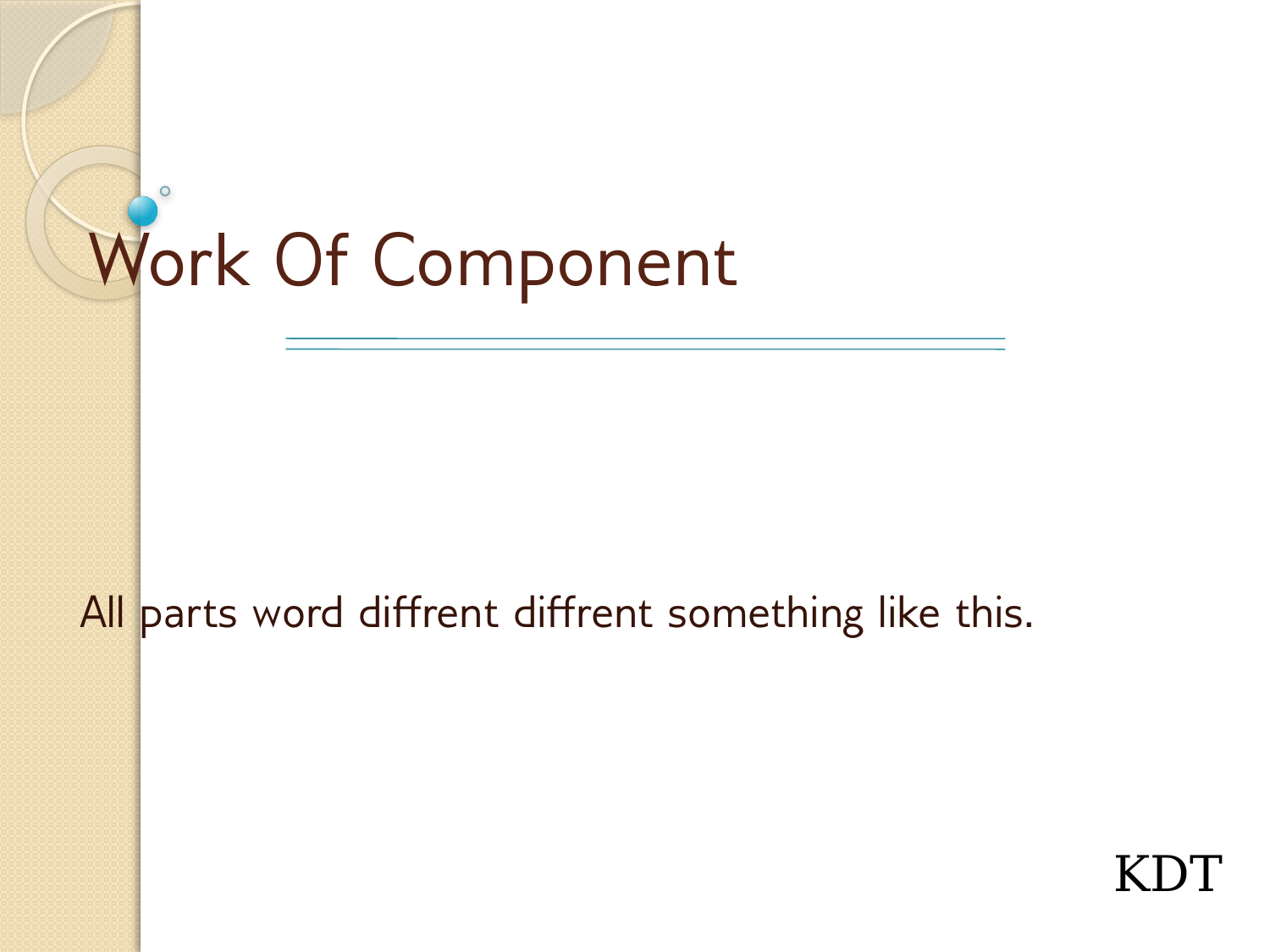

# Work Of Component
All parts word diffrent diffrent something like this.

KDT